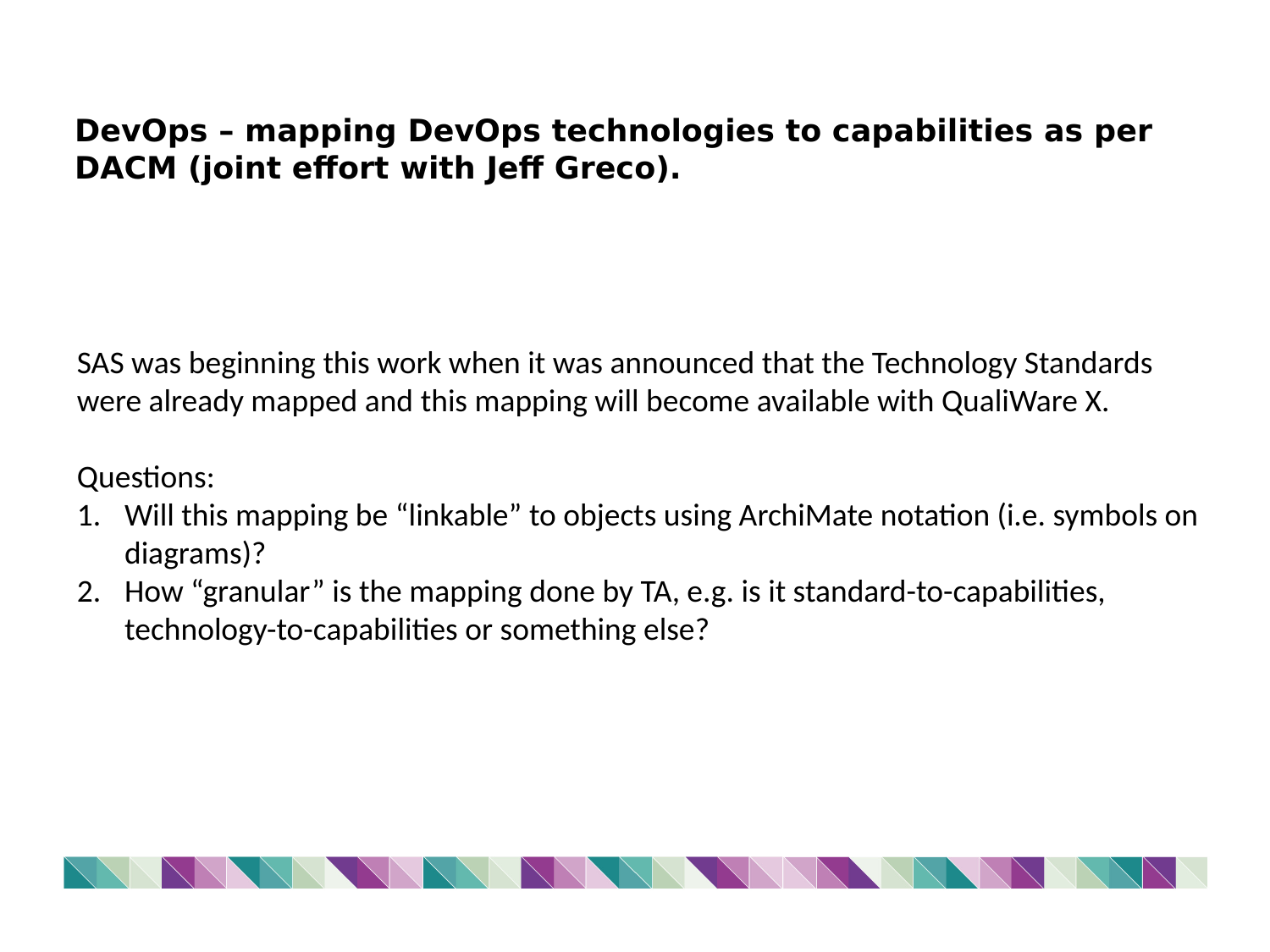

DevOps – mapping DevOps technologies to capabilities as per
DACM (joint effort with Jeff Greco).
SAS was beginning this work when it was announced that the Technology Standards were already mapped and this mapping will become available with QualiWare X.

Questions:
Will this mapping be “linkable” to objects using ArchiMate notation (i.e. symbols on diagrams)?
How “granular” is the mapping done by TA, e.g. is it standard-to-capabilities, technology-to-capabilities or something else?

4